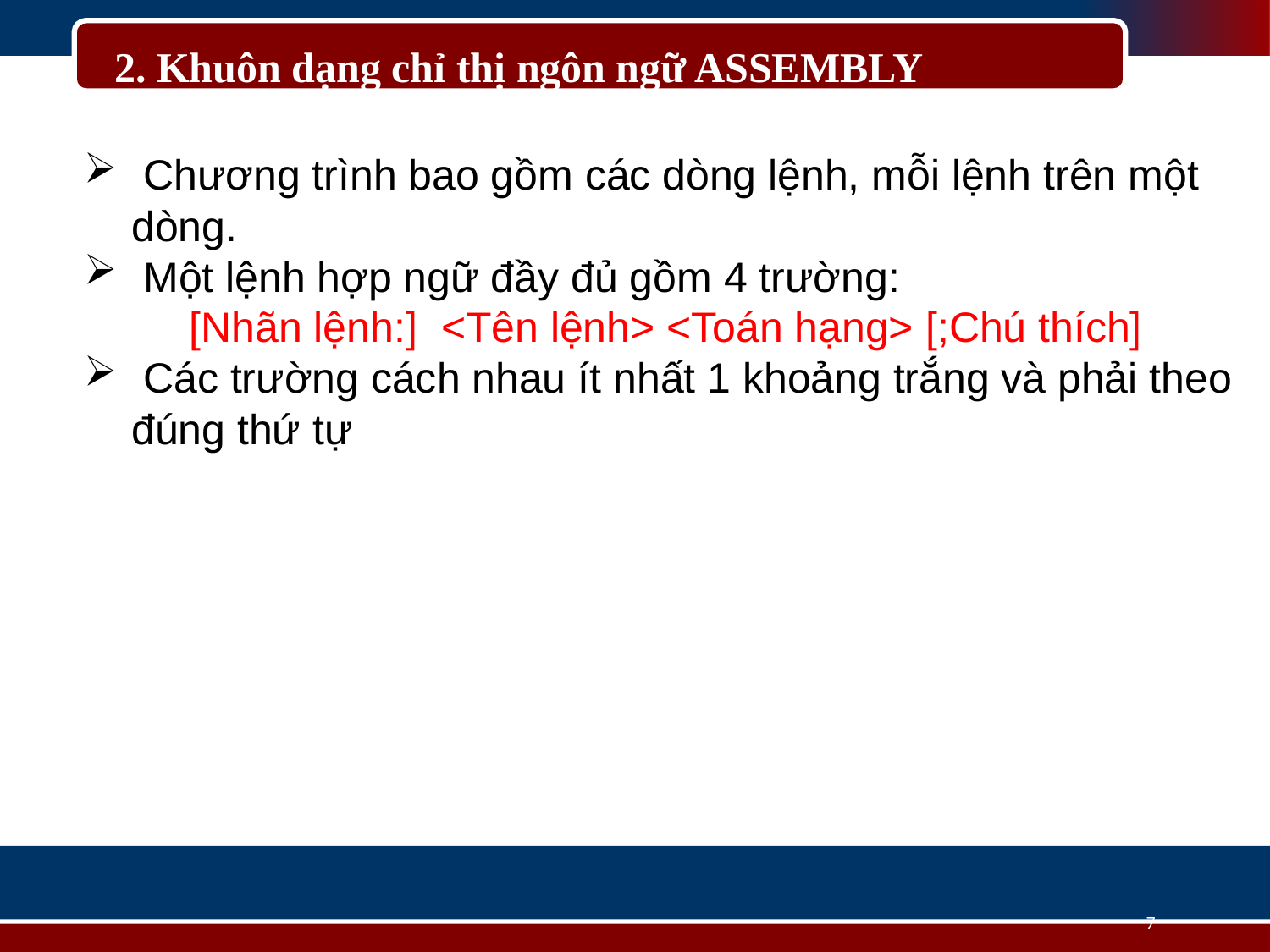

# 2. Khuôn dạng chỉ thị ngôn ngữ ASSEMBLY
 Chương trình bao gồm các dòng lệnh, mỗi lệnh trên một dòng.
 Một lệnh hợp ngữ đầy đủ gồm 4 trường:
[Nhãn lệnh:]  <Tên lệnh> <Toán hạng> [;Chú thích]
 Các trường cách nhau ít nhất 1 khoảng trắng và phải theo đúng thứ tự
7